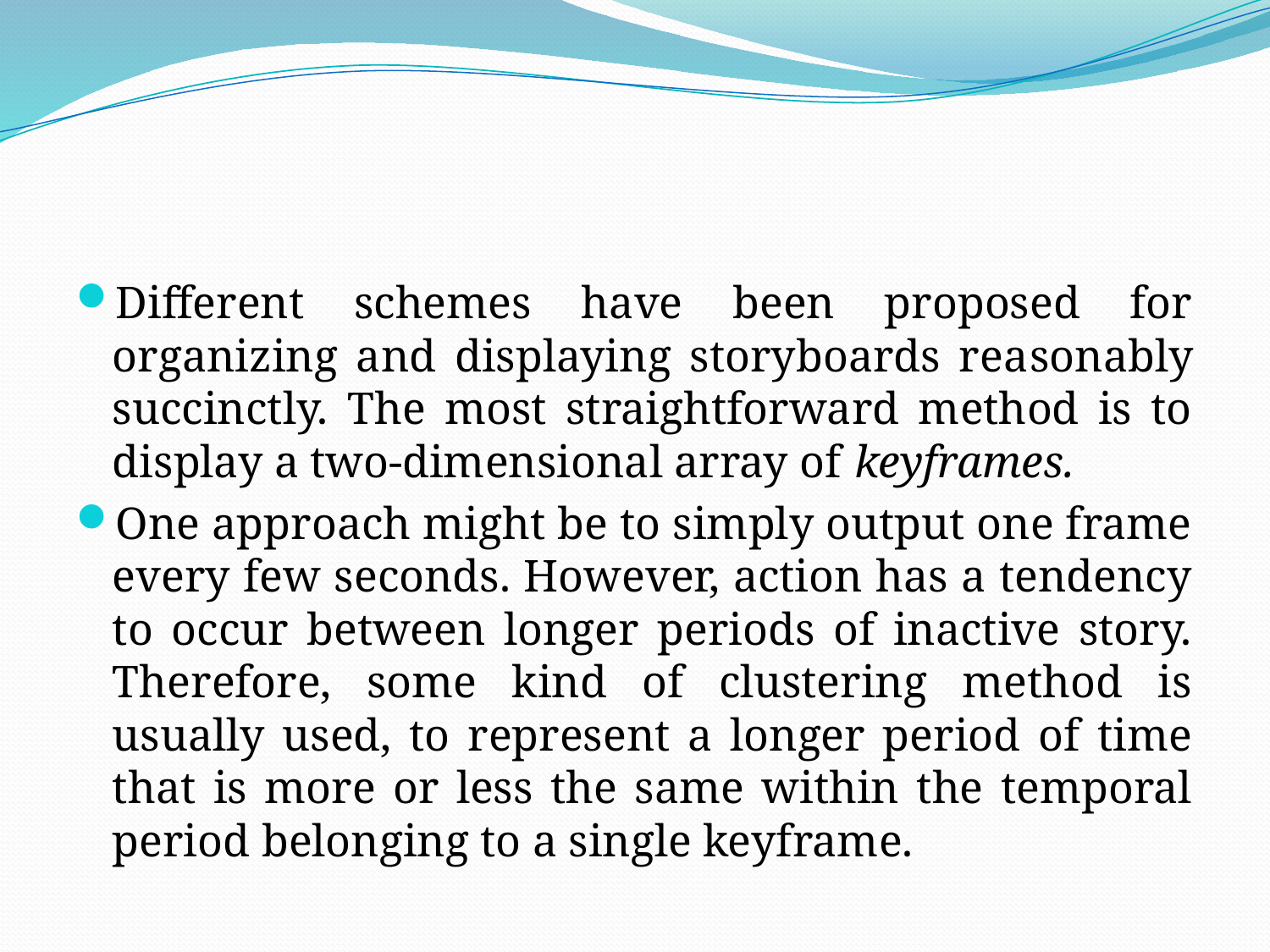

#
Different schemes have been proposed for organizing and displaying storyboards rea­sonably succinctly. The most straightforward method is to display a two-dimensional array of keyframes.
One approach might be to simply output one frame every few seconds. However, action has a tendency to occur between longer periods of inactive story. Therefore, some kind of clustering method is usually used, to represent a longer period of time that is more or less the same within the temporal period belonging to a single keyframe.